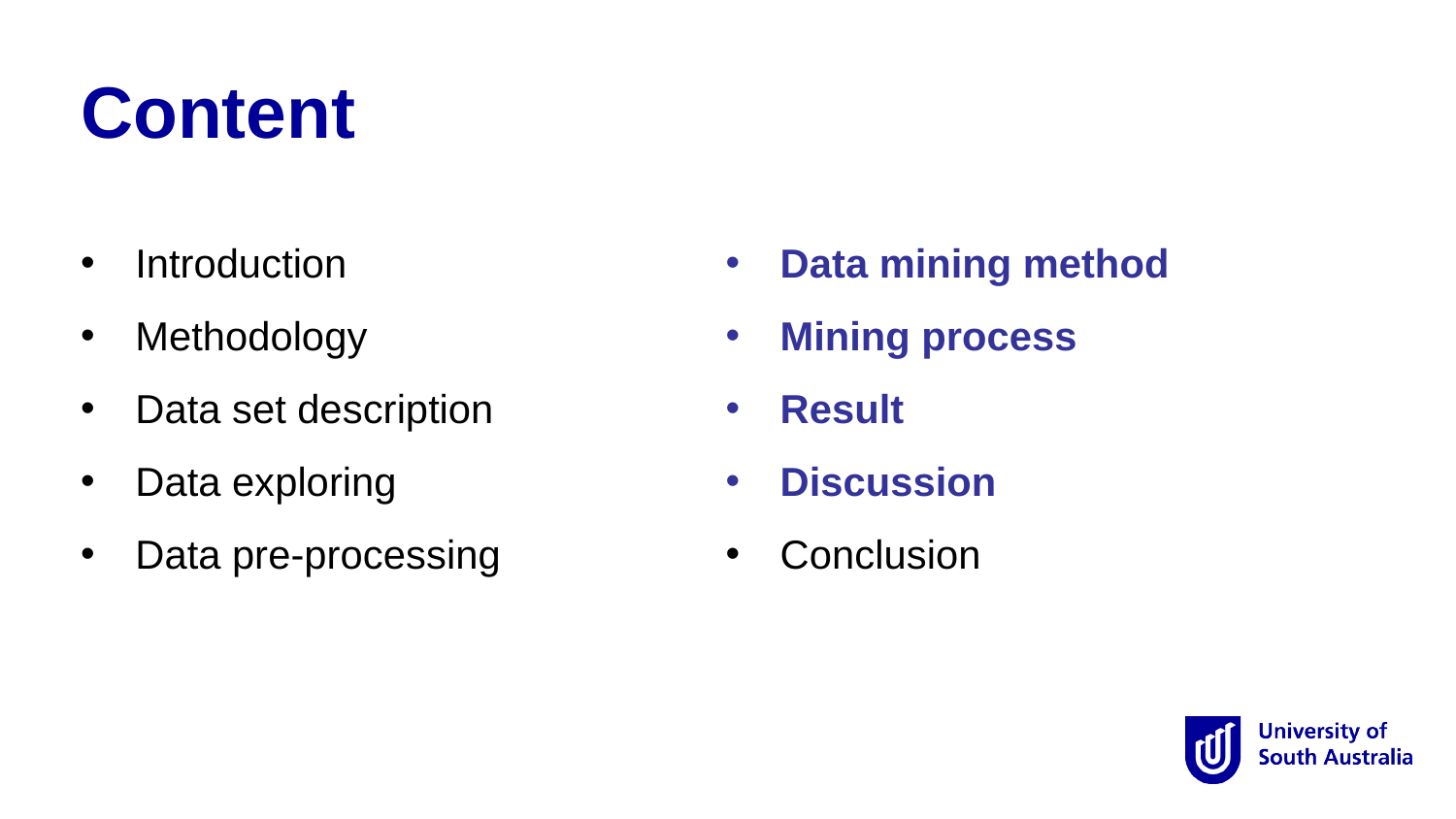

Content
Introduction
Methodology
Data set description
Data exploring
Data pre-processing

Data mining method
Mining process
Result
Discussion
Conclusion